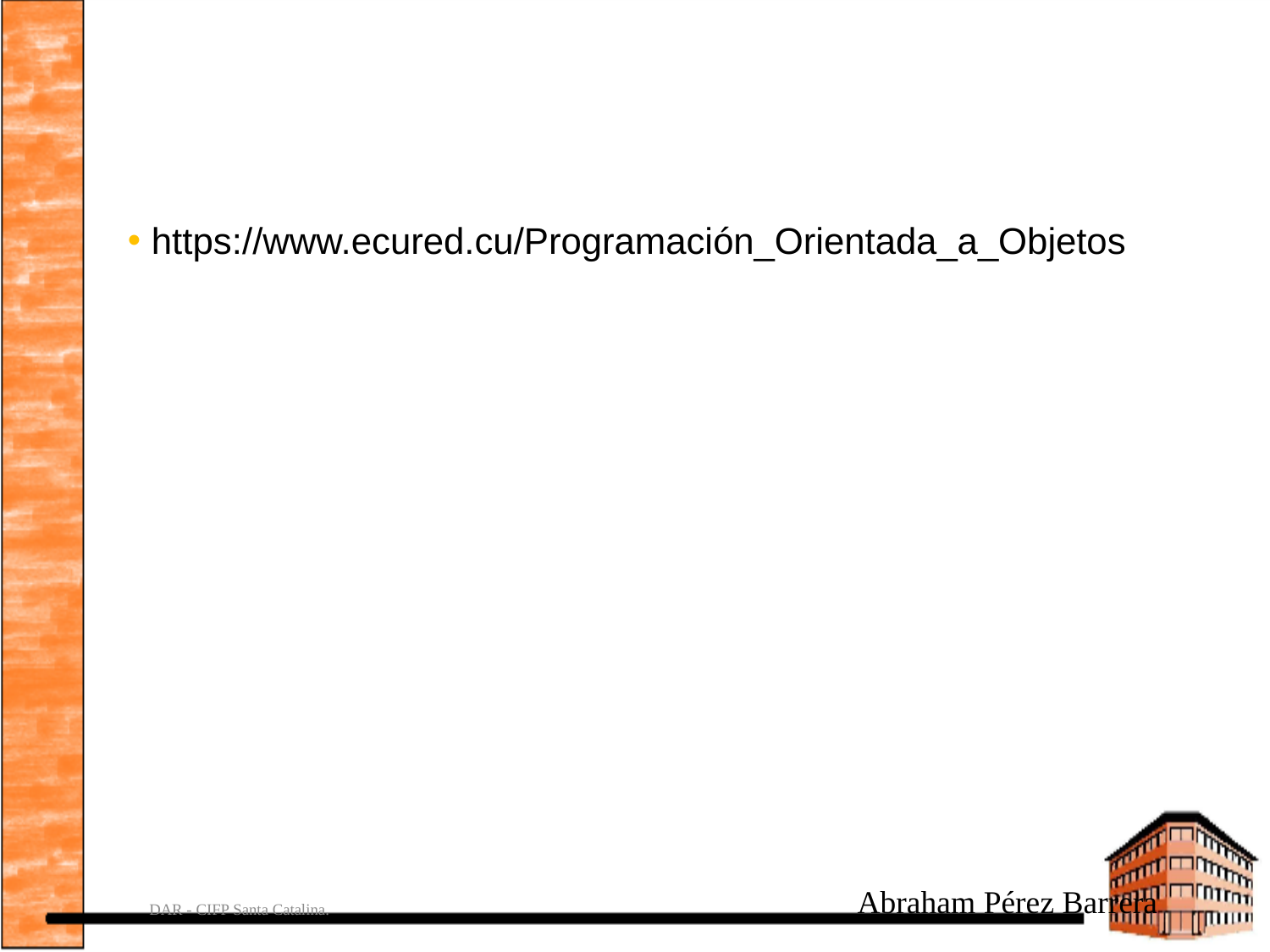

#
https://www.ecured.cu/Programación_Orientada_a_Objetos
DAR - CIFP Santa Catalina.